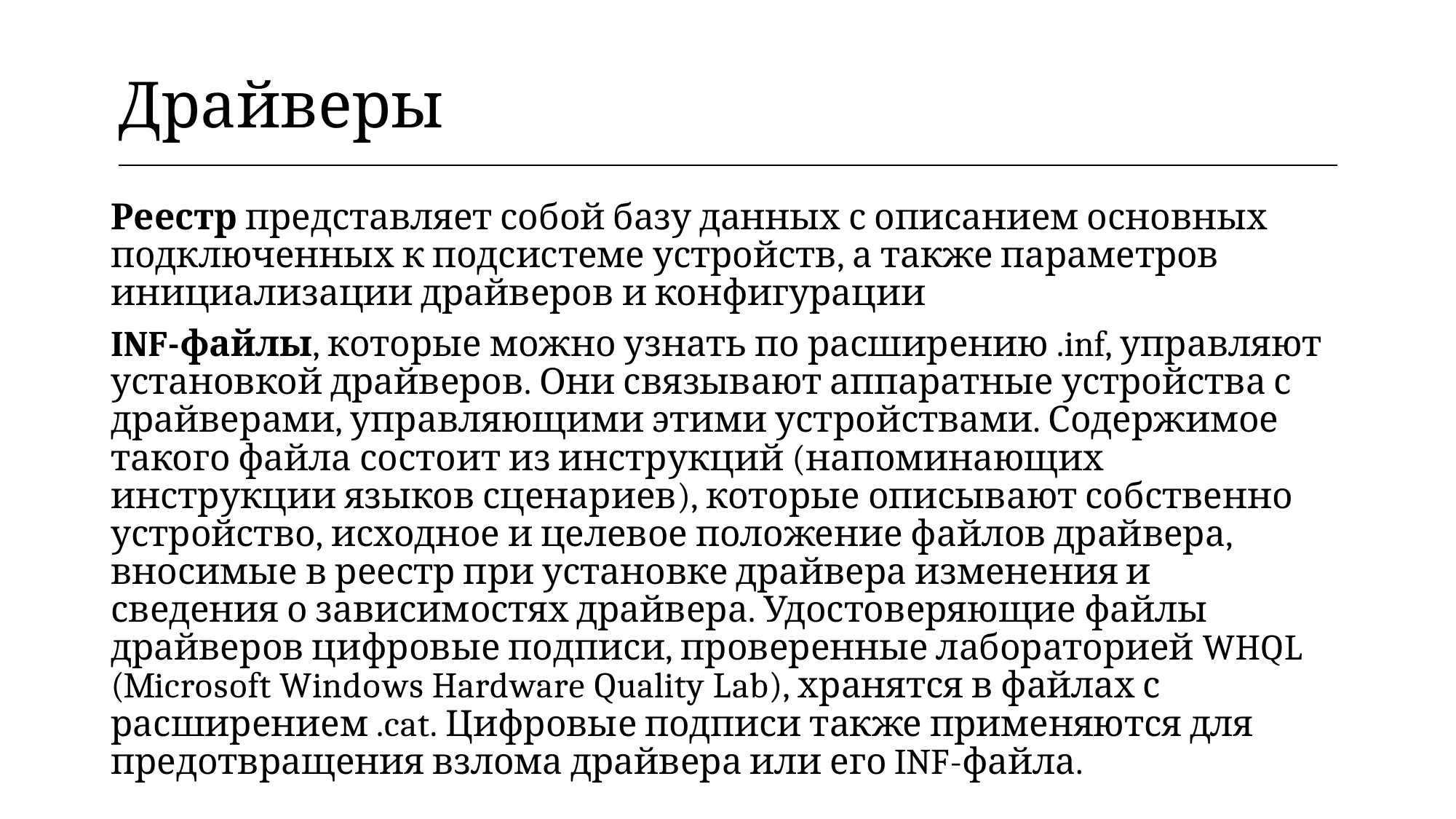

| Драйверы |
| --- |
Реестр представляет собой базу данных с описанием основных подключенных к подсистеме устройств, а также параметров инициализации драйверов и конфигурации
INF-файлы, которые можно узнать по расширению .inf, управляют установкой драйверов. Они связывают аппаратные устройства с драйверами, управляющими этими устройствами. Содержимое такого файла состоит из инструкций (напоминающих инструкции языков сценариев), которые описывают собственно устройство, исходное и целевое положение файлов драйвера, вносимые в реестр при установке драйвера изменения и сведения о зависимостях драйвера. Удостоверяющие файлы драйверов цифровые подписи, проверенные лабораторией WHQL (Microsoft Windows Hardware Quality Lab), хранятся в файлах с расширением .cat. Цифровые подписи также применяются для предотвращения взлома драйвера или его INF-файла.